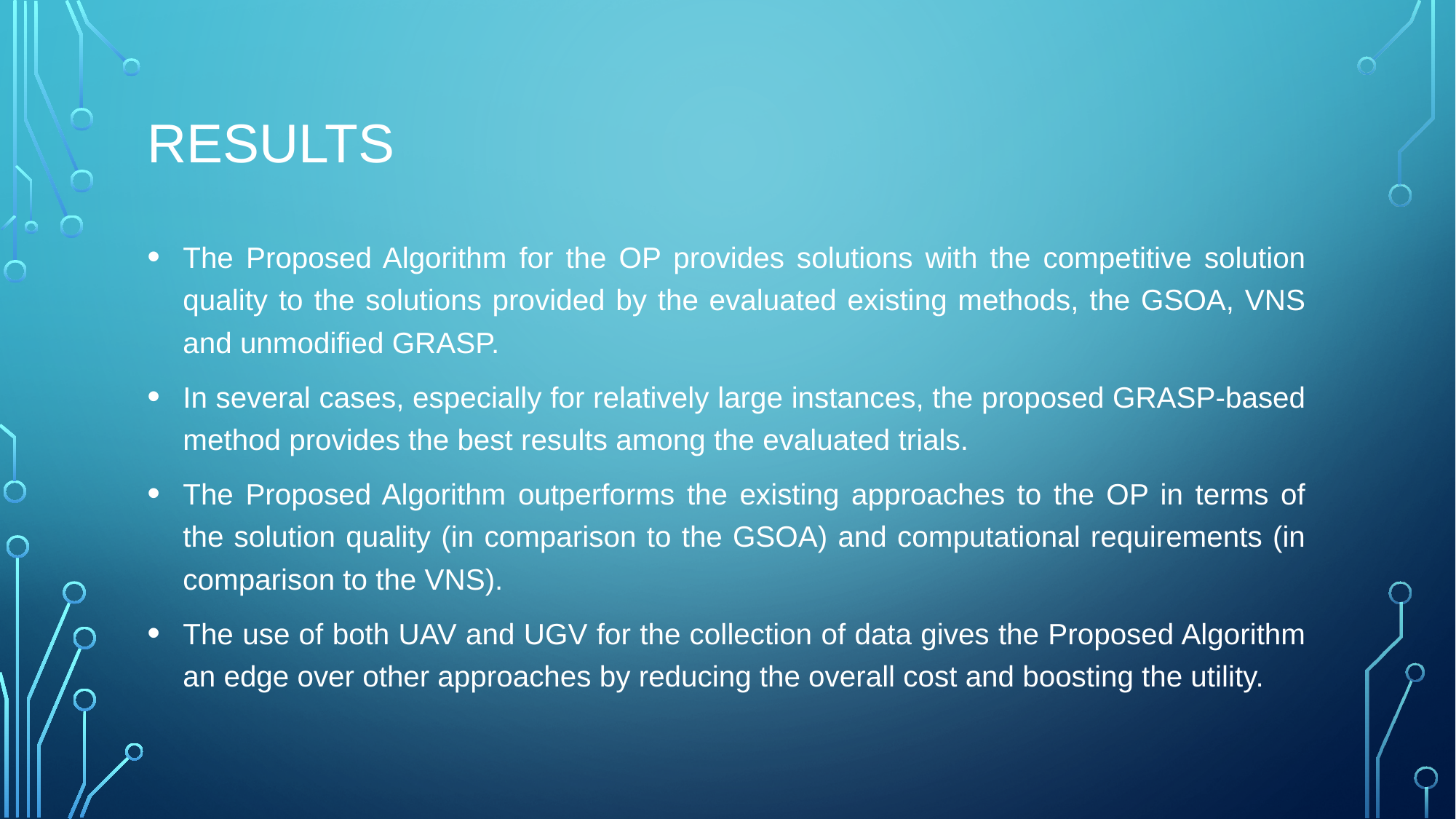

# RESULTS
The Proposed Algorithm for the OP provides solutions with the competitive solution quality to the solutions provided by the evaluated existing methods, the GSOA, VNS and unmodified GRASP.
In several cases, especially for relatively large instances, the proposed GRASP-based method provides the best results among the evaluated trials.
The Proposed Algorithm outperforms the existing approaches to the OP in terms of the solution quality (in comparison to the GSOA) and computational requirements (in comparison to the VNS).
The use of both UAV and UGV for the collection of data gives the Proposed Algorithm an edge over other approaches by reducing the overall cost and boosting the utility.